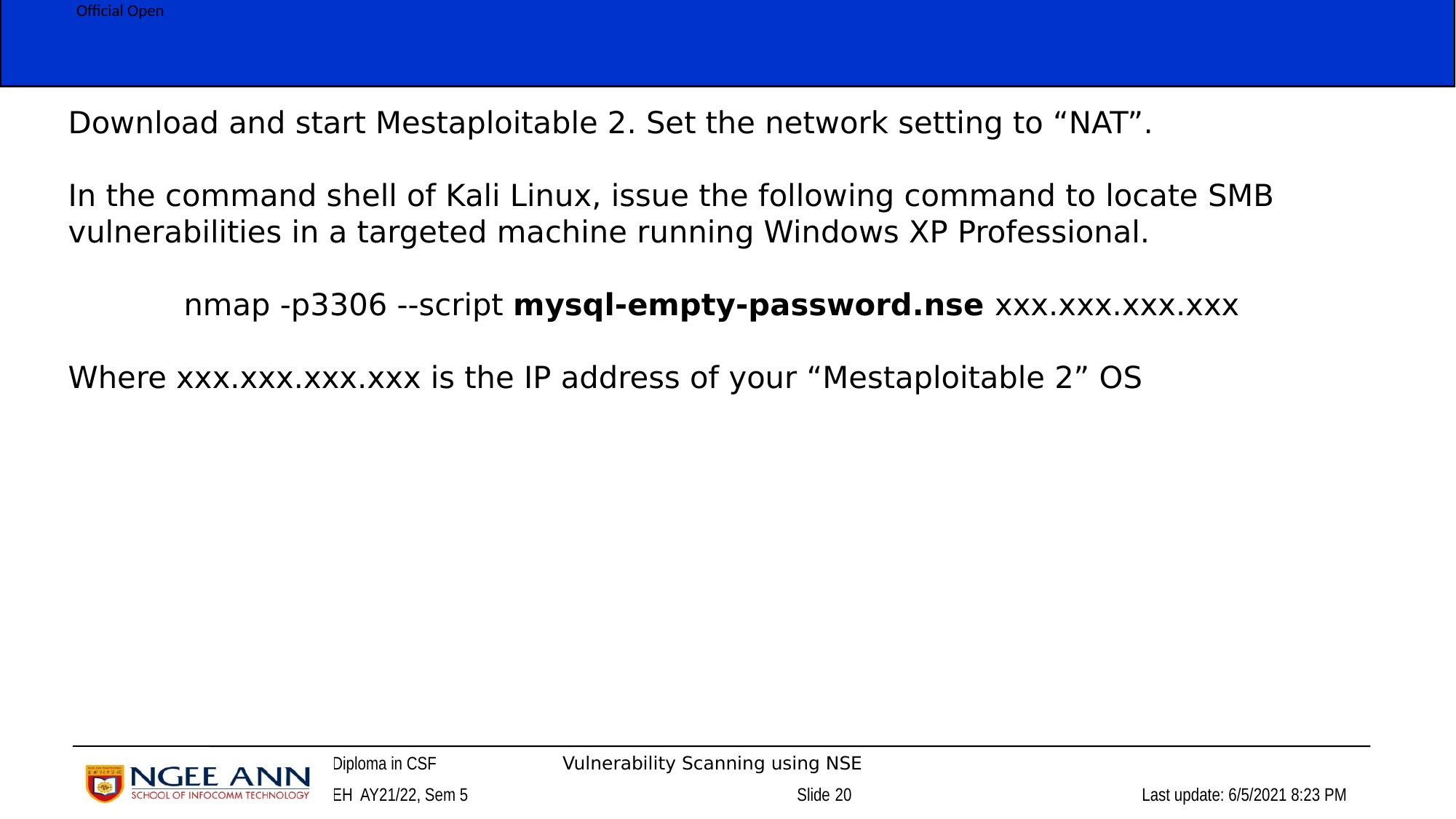

Download and start Mestaploitable 2. Set the network setting to “NAT”.

In the command shell of Kali Linux, issue the following command to locate SMB vulnerabilities in a targeted machine running Windows XP Professional.

            nmap -p3306 --script mysql-empty-password.nse xxx.xxx.xxx.xxx

Where xxx.xxx.xxx.xxx is the IP address of your “Mestaploitable 2” OS